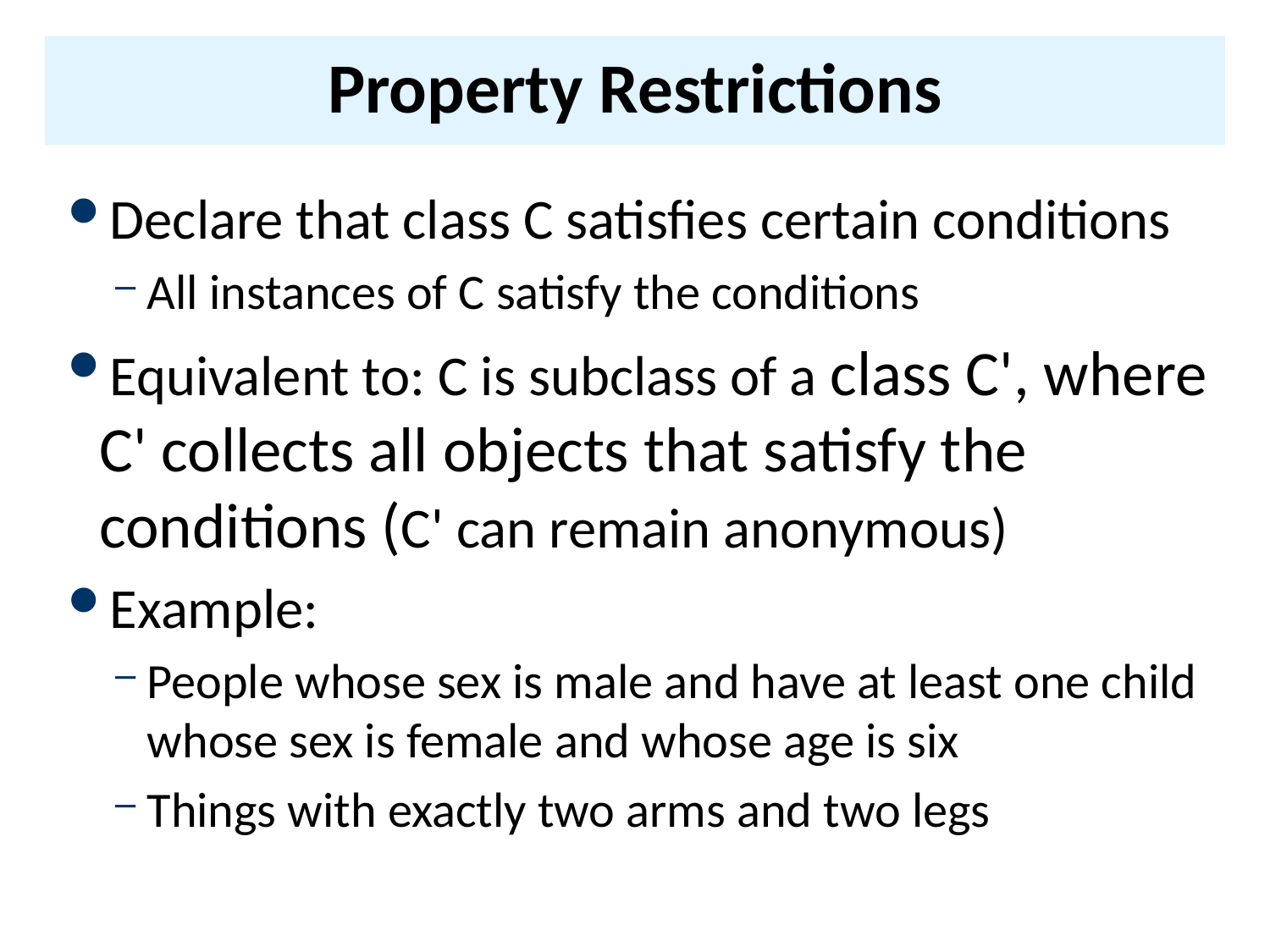

# Property Restrictions
Declare that class C satisfies certain conditions
All instances of C satisfy the conditions
Equivalent to: C is subclass of a class C', where C' collects all objects that satisfy the conditions (C' can remain anonymous)
Example:
People whose sex is male and have at least one child whose sex is female and whose age is six
Things with exactly two arms and two legs